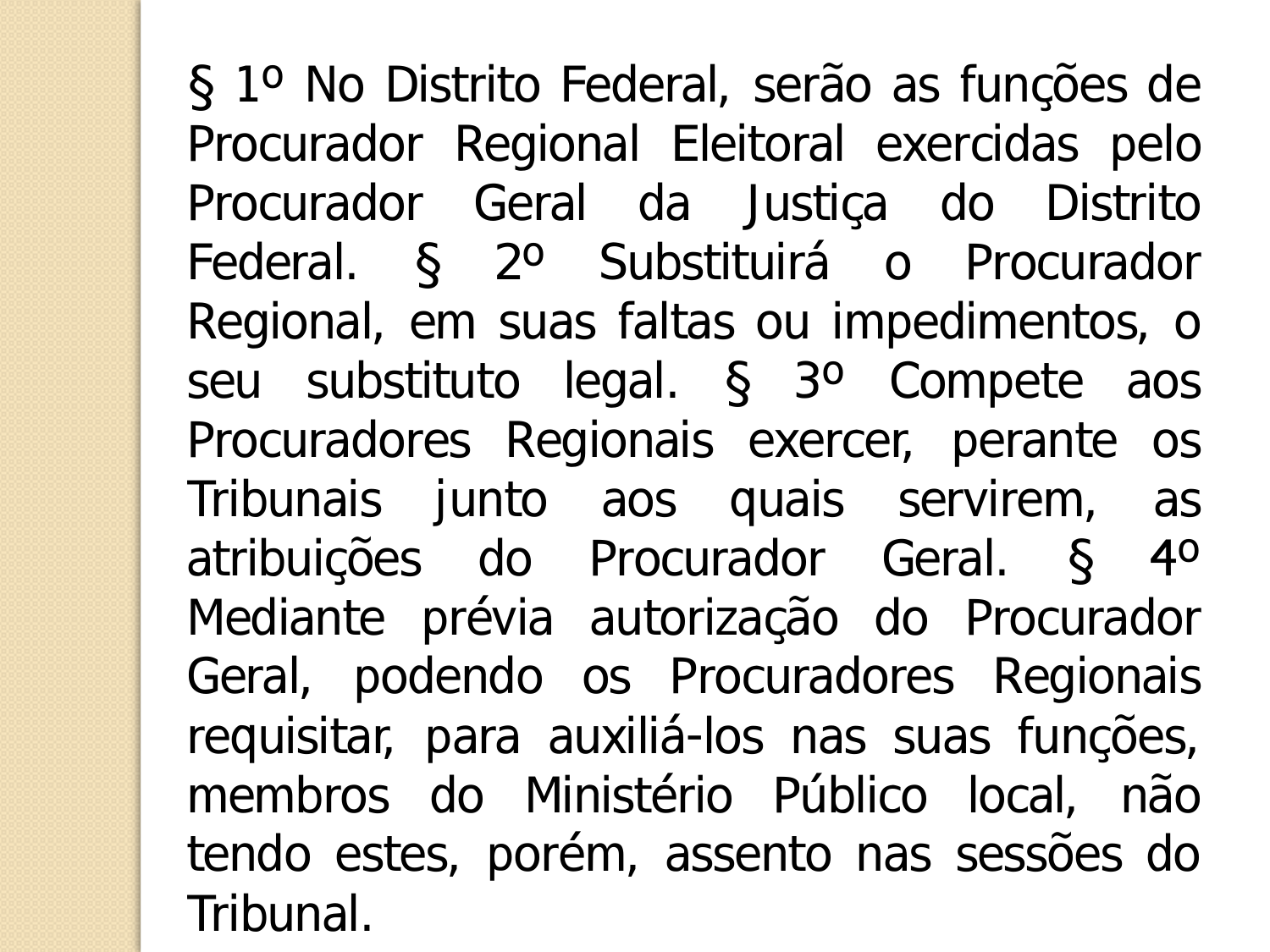

§ 1º No Distrito Federal, serão as funções de Procurador Regional Eleitoral exercidas pelo Procurador Geral da Justiça do Distrito Federal. § 2º Substituirá o Procurador Regional, em suas faltas ou impedimentos, o seu substituto legal. § 3º Compete aos Procuradores Regionais exercer, perante os Tribunais junto aos quais servirem, as atribuições do Procurador Geral. § 4º Mediante prévia autorização do Procurador Geral, podendo os Procuradores Regionais requisitar, para auxiliá-los nas suas funções, membros do Ministério Público local, não tendo estes, porém, assento nas sessões do Tribunal.